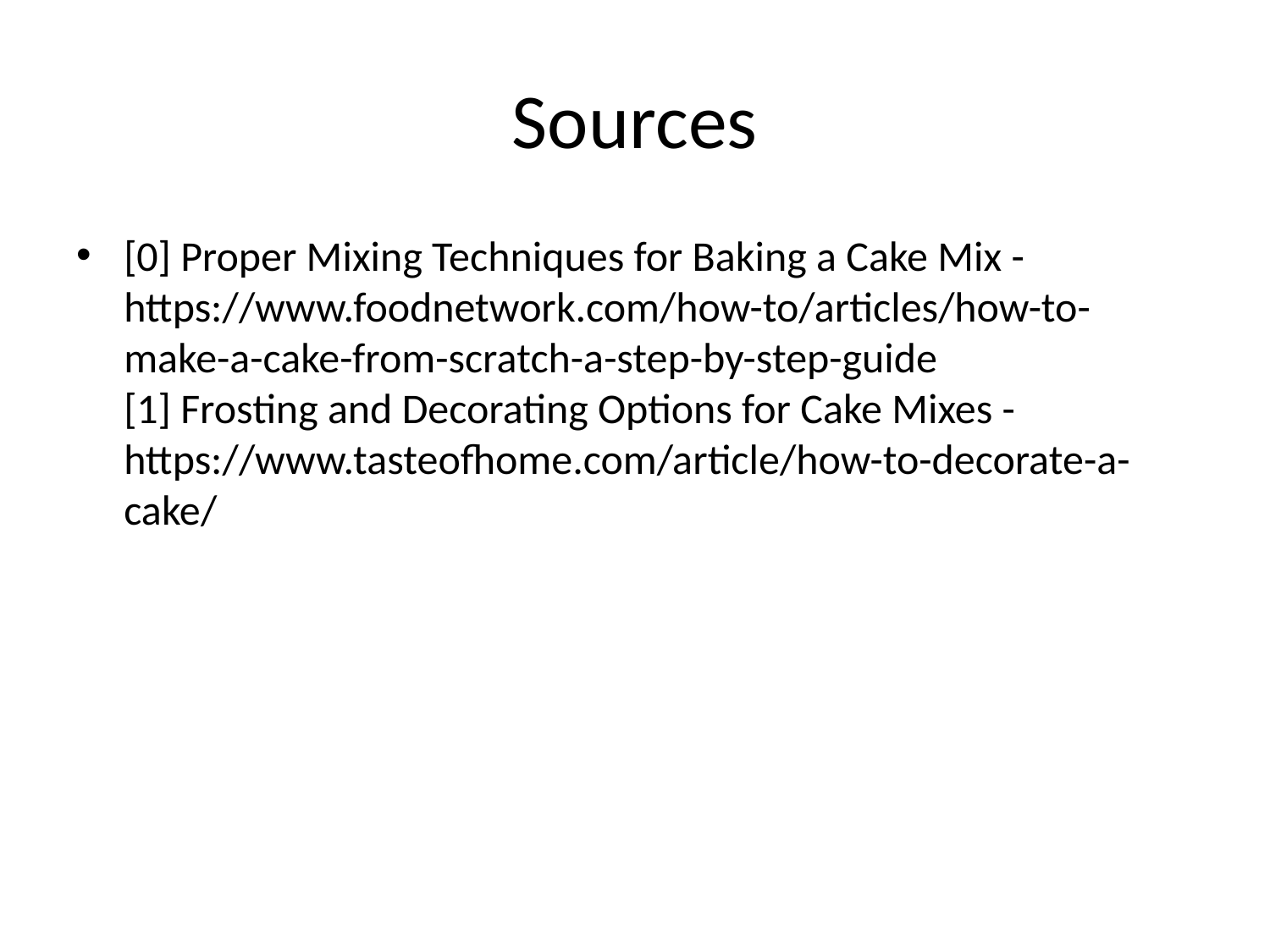

# Sources
[0] Proper Mixing Techniques for Baking a Cake Mix - https://www.foodnetwork.com/how-to/articles/how-to-make-a-cake-from-scratch-a-step-by-step-guide
[1] Frosting and Decorating Options for Cake Mixes - https://www.tasteofhome.com/article/how-to-decorate-a-cake/